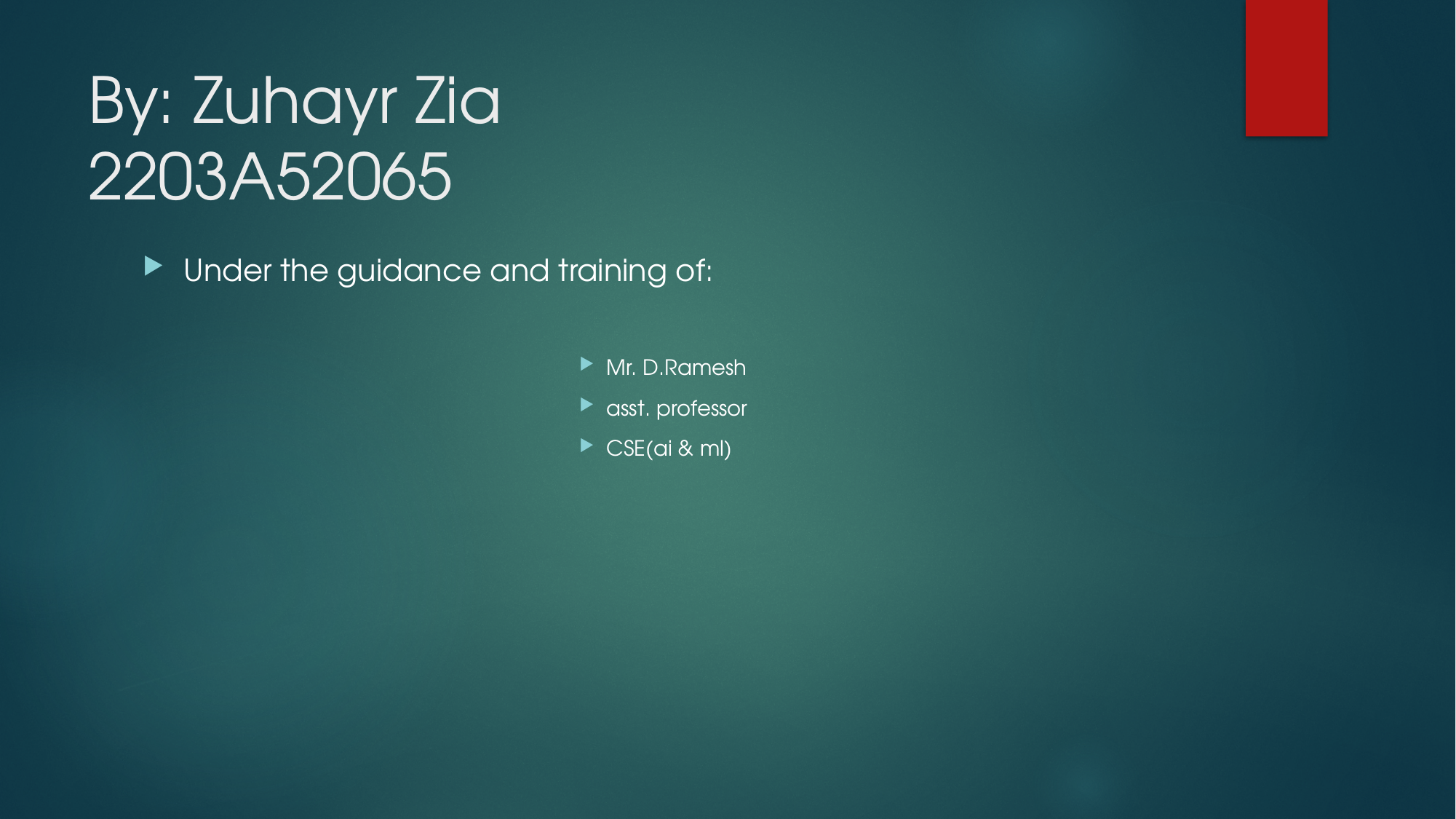

# By: Zuhayr Zia 2203A52065
Under the guidance and training of:

Mr. D.Ramesh
asst. professor
CSE(ai & ml)